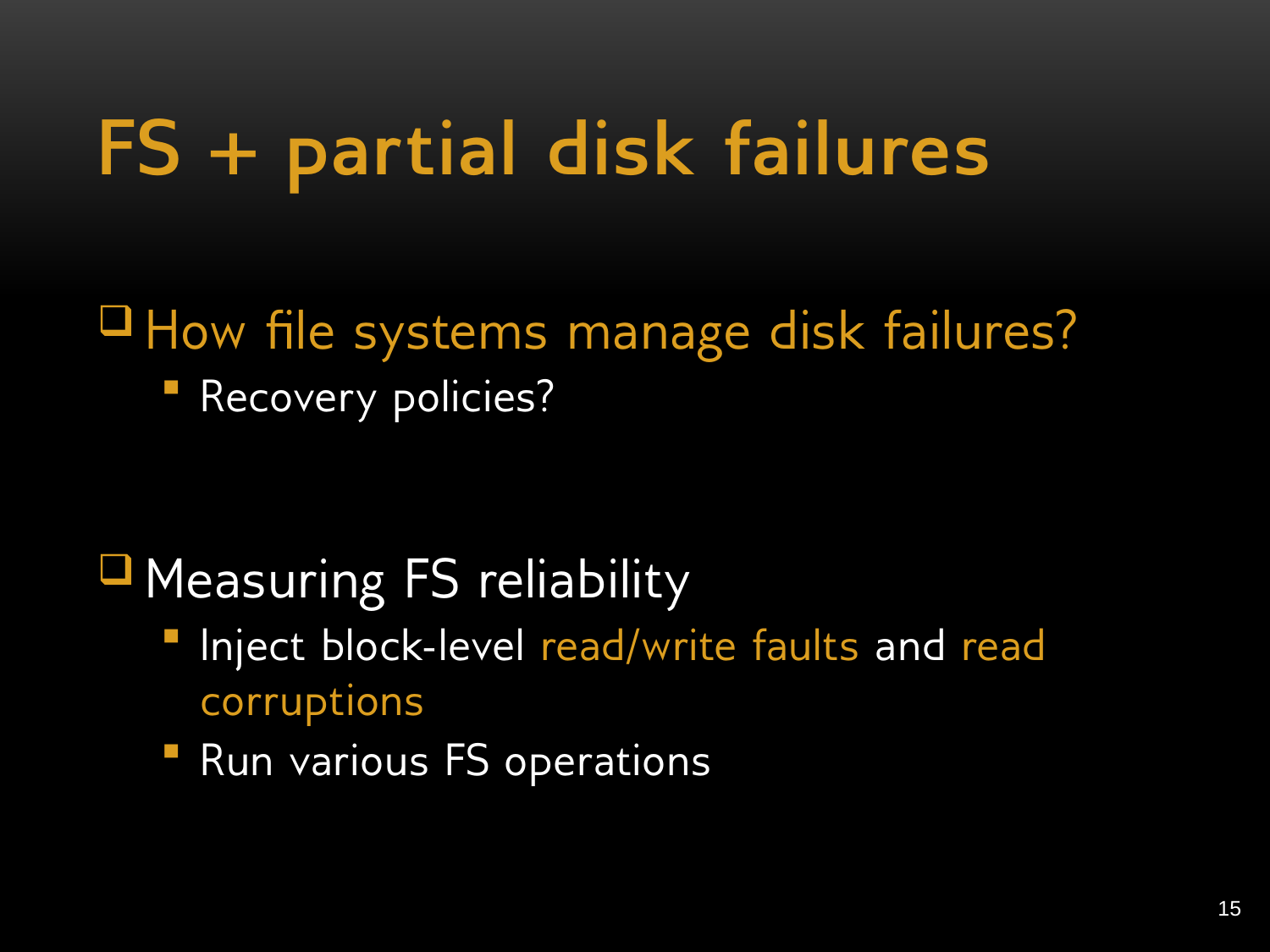

# FS + partial disk failures
How file systems manage disk failures?
Recovery policies?

Measuring FS reliability
Inject block-level read/write faults and read corruptions
Run various FS operations
15